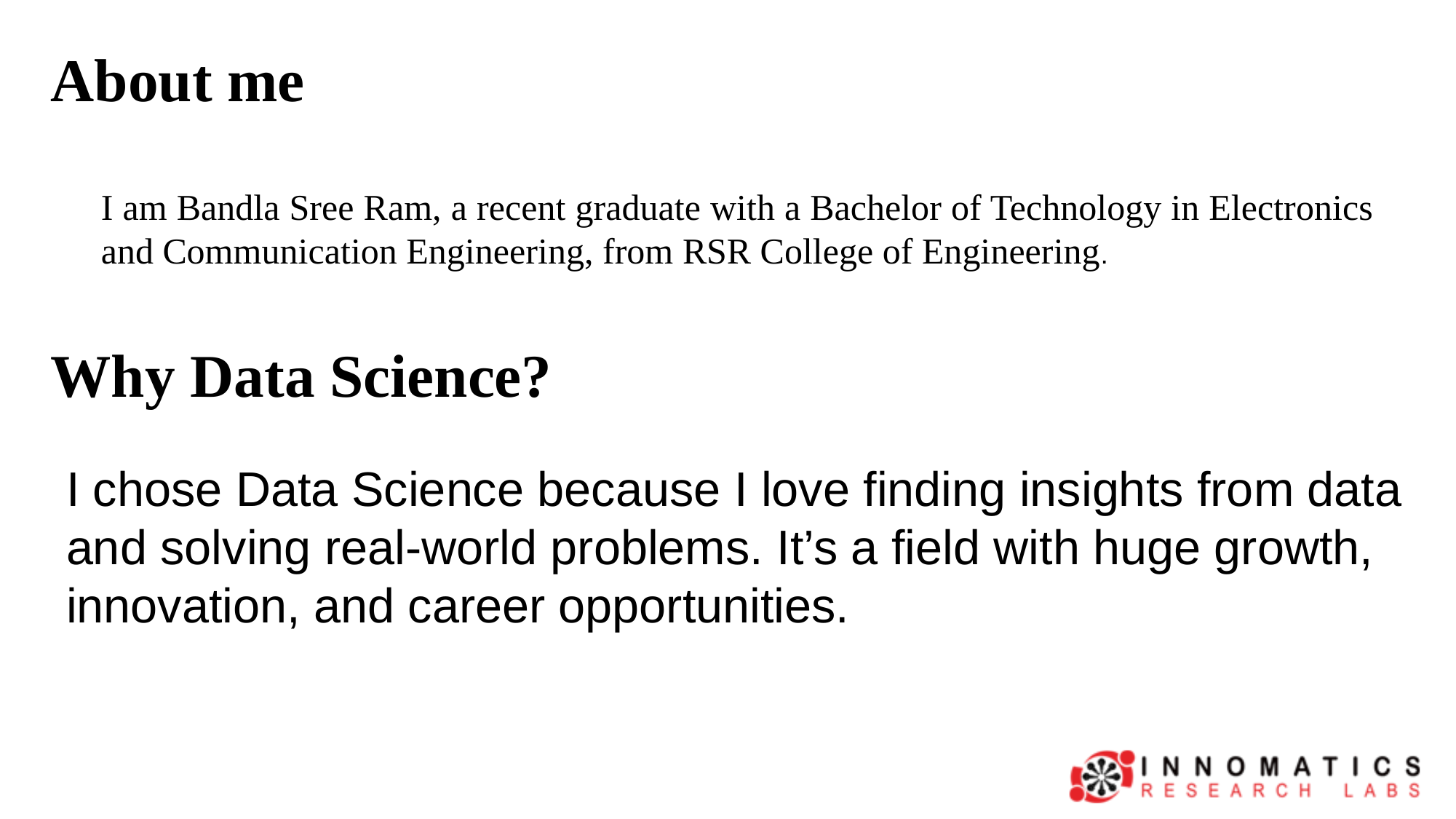

About me
I am Bandla Sree Ram, a recent graduate with a Bachelor of Technology in Electronics and Communication Engineering, from RSR College of Engineering.
Why Data Science?

I chose Data Science because I love finding insights from data and solving real-world problems. It’s a field with huge growth, innovation, and career opportunities.